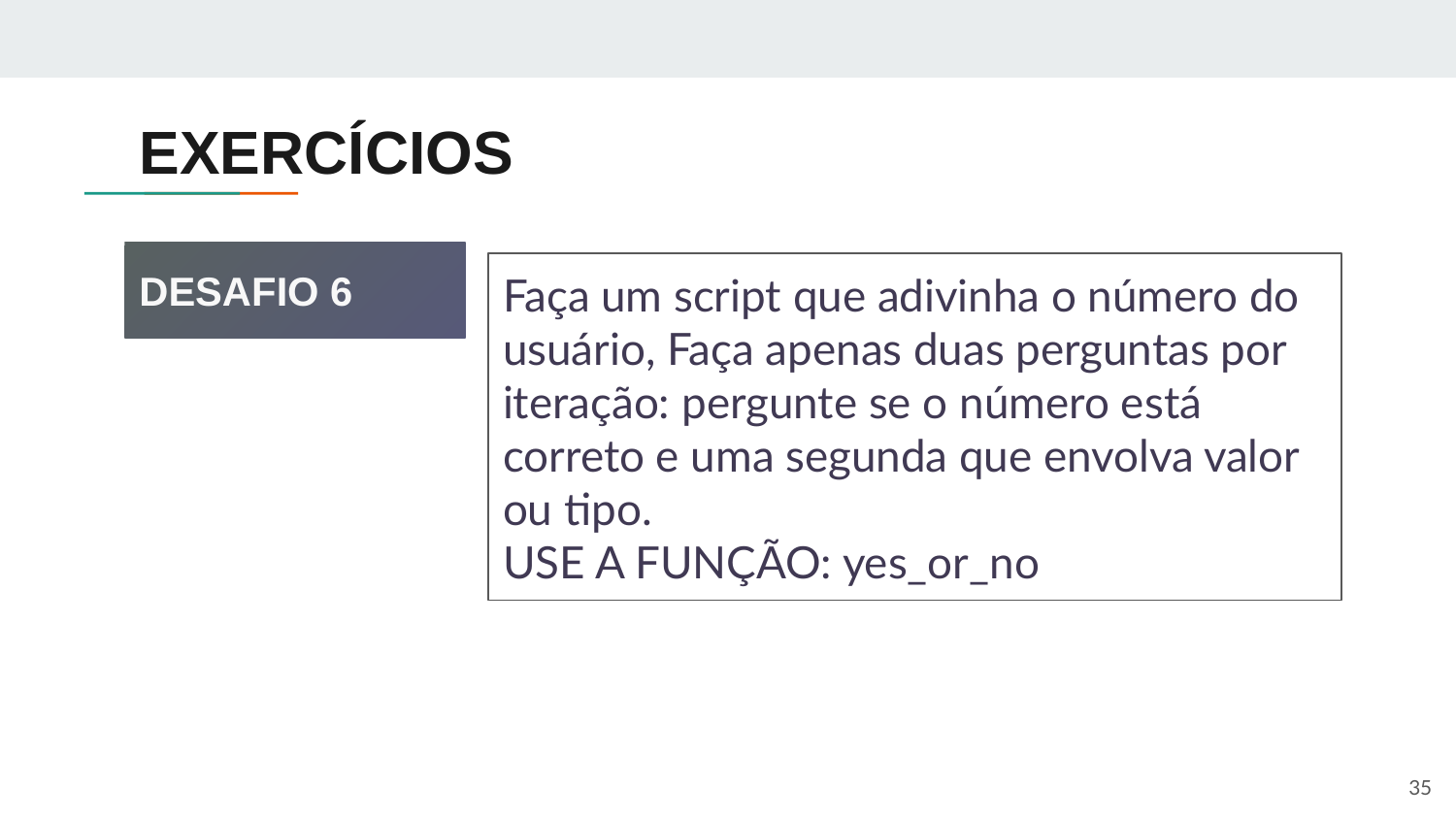

# EXERCÍCIOS
DESAFIO 6
Faça um script que adivinha o número do usuário, Faça apenas duas perguntas por iteração: pergunte se o número está correto e uma segunda que envolva valor ou tipo.
USE A FUNÇÃO: yes_or_no
35